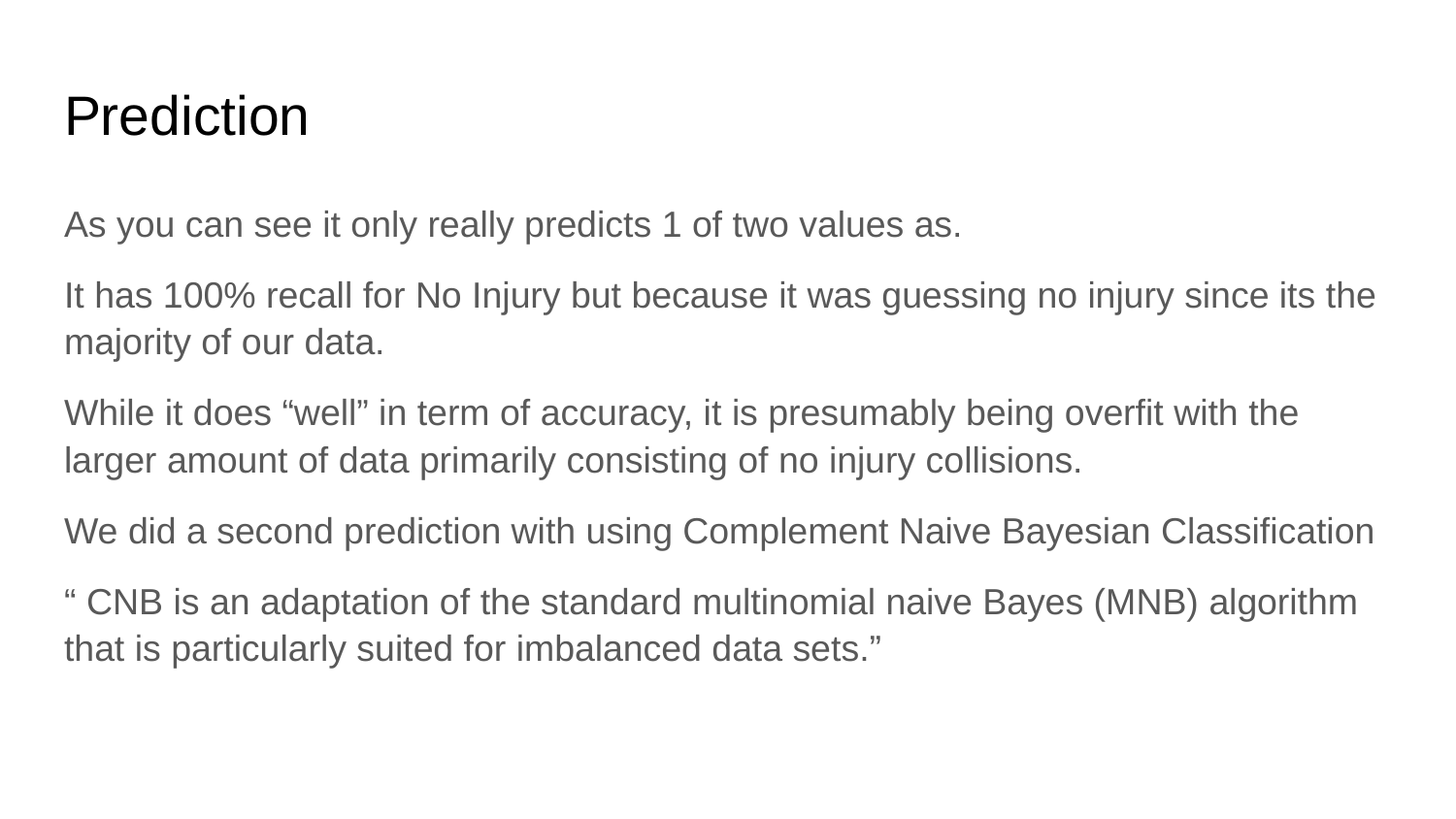

# Prediction
As you can see it only really predicts 1 of two values as.
It has 100% recall for No Injury but because it was guessing no injury since its the majority of our data.
While it does “well” in term of accuracy, it is presumably being overfit with the larger amount of data primarily consisting of no injury collisions.
We did a second prediction with using Complement Naive Bayesian Classification
“ CNB is an adaptation of the standard multinomial naive Bayes (MNB) algorithm that is particularly suited for imbalanced data sets.”